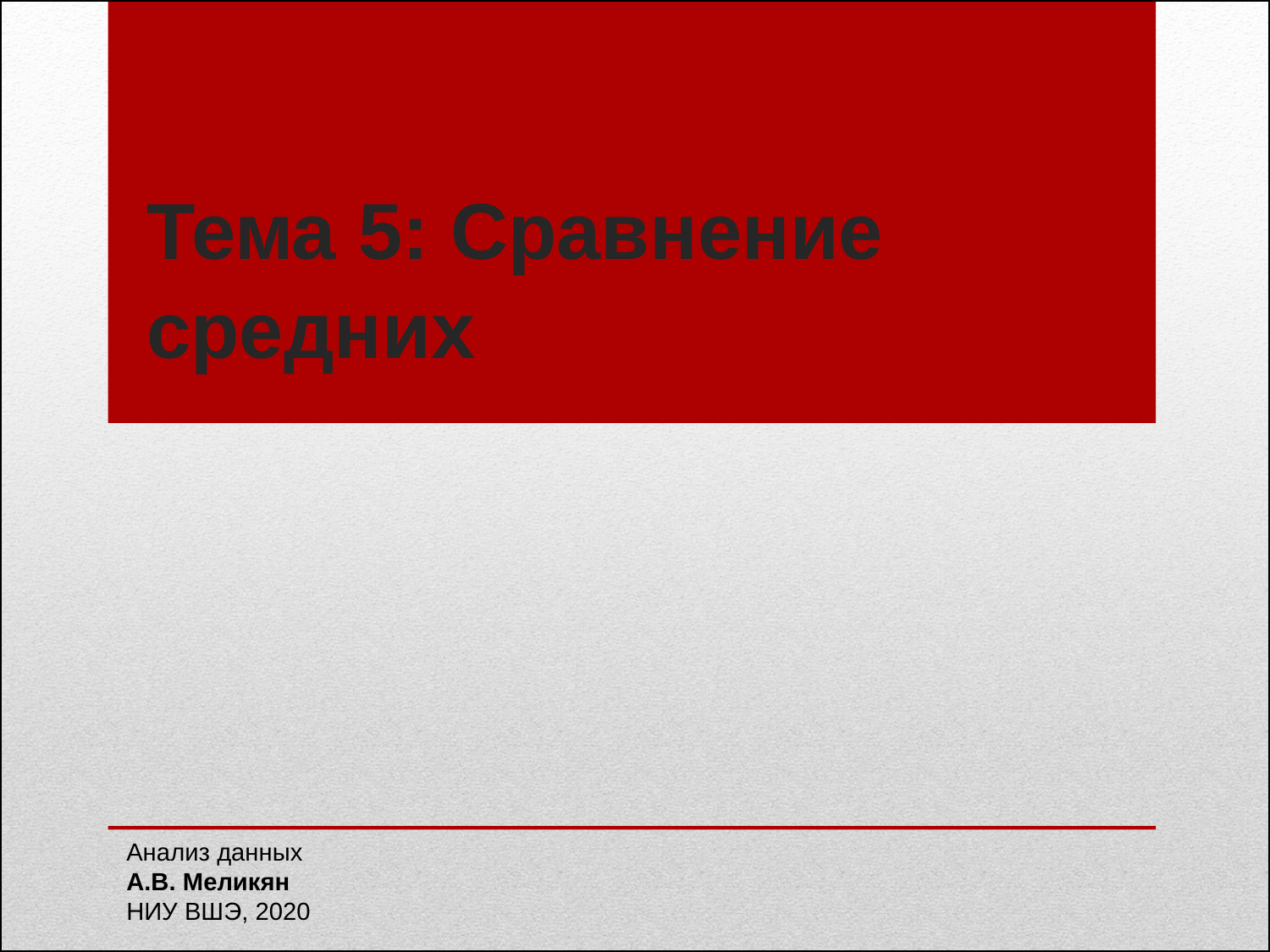

# Тема 5: Сравнение средних
Анализ данных
А.В. Меликян
НИУ ВШЭ, 2020